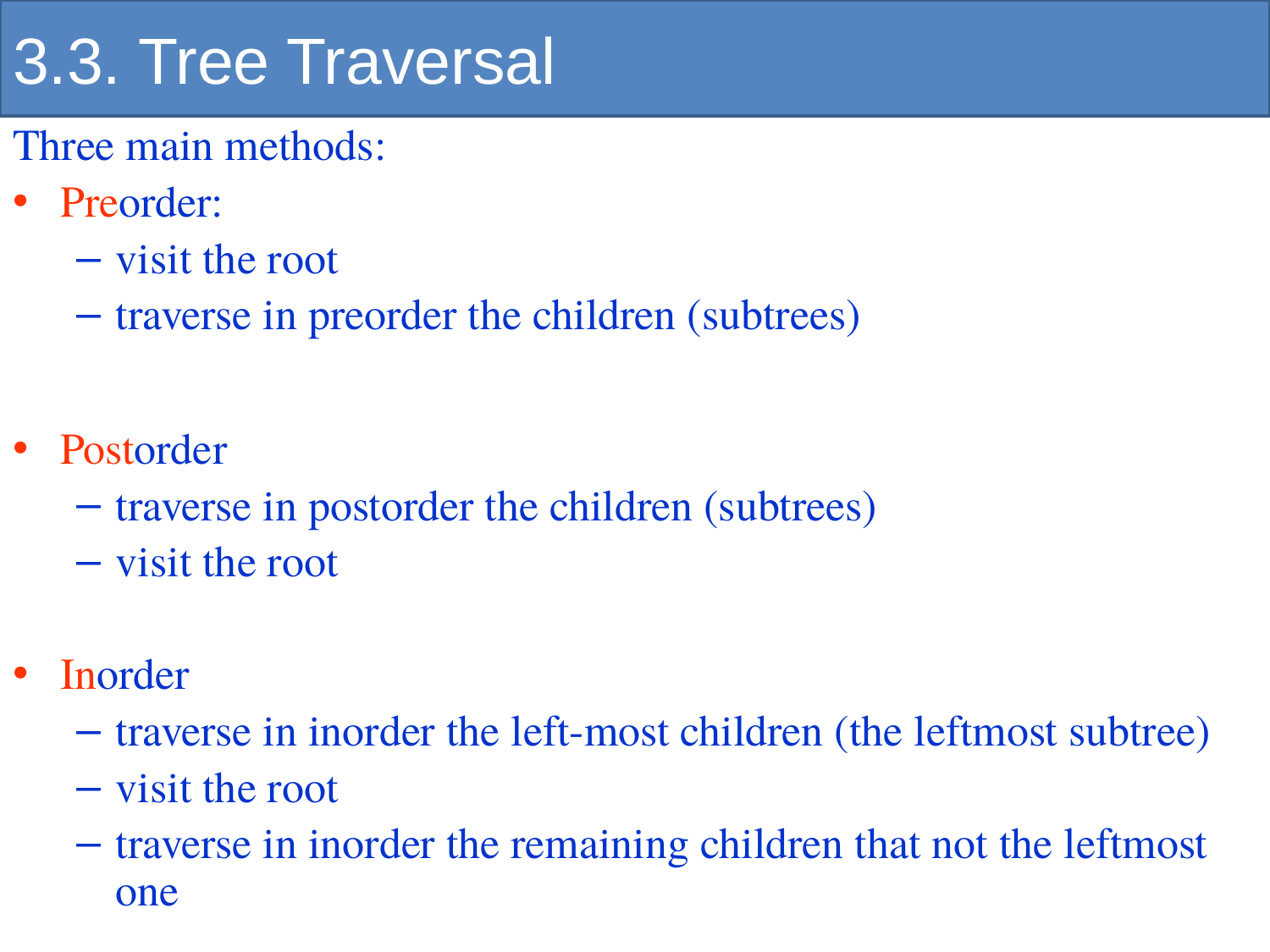

# 3.3. Tree Traversal
Three main methods:
Preorder:
visit the root
traverse in preorder the children (subtrees)

Postorder
traverse in postorder the children (subtrees)
visit the root

Inorder
traverse in inorder the left-most children (the leftmost subtree)
visit the root
traverse in inorder the remaining children that not the leftmost one